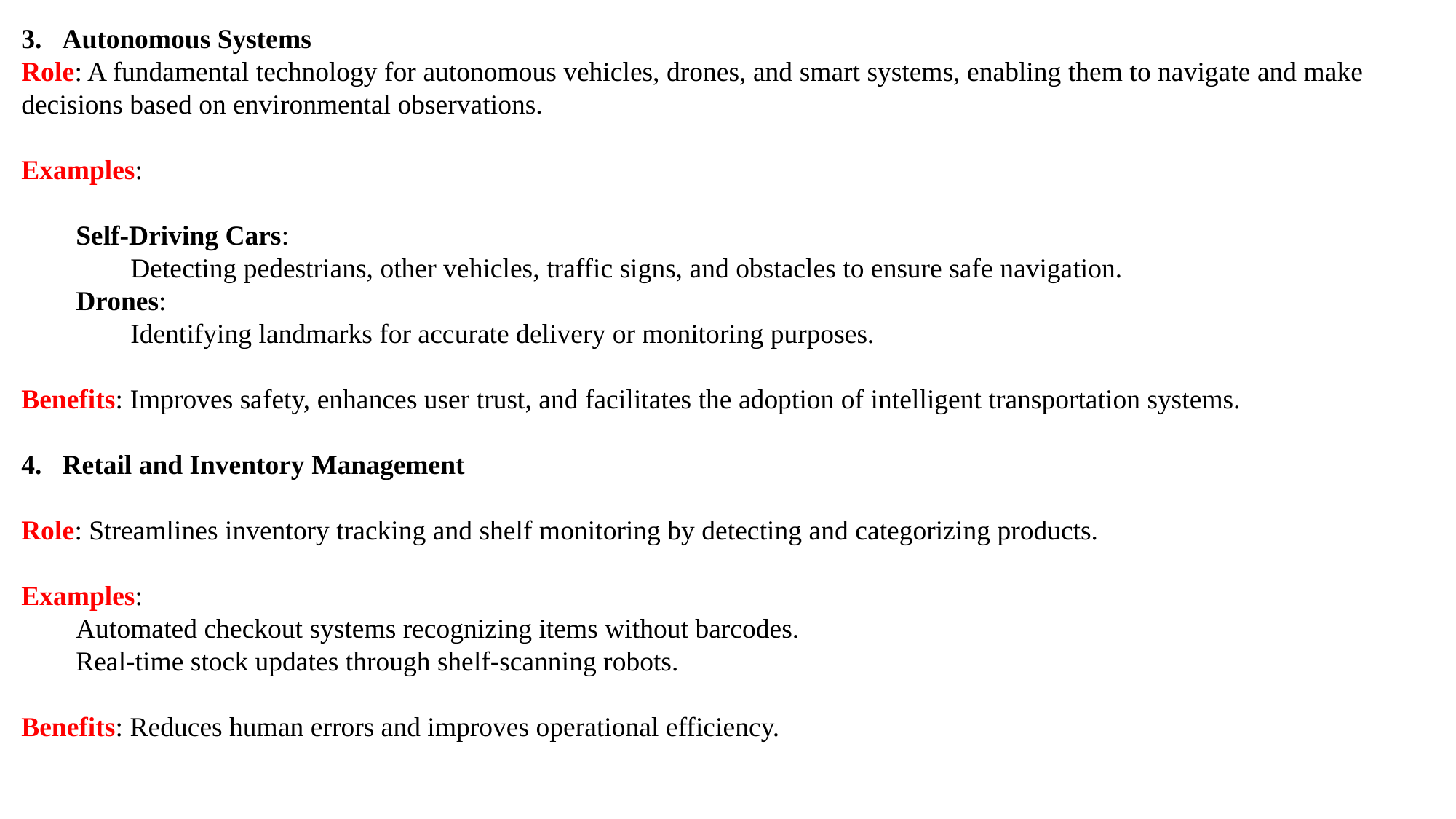

Autonomous Systems
Role: A fundamental technology for autonomous vehicles, drones, and smart systems, enabling them to navigate and make decisions based on environmental observations.

Examples:

Self-Driving Cars:
Detecting pedestrians, other vehicles, traffic signs, and obstacles to ensure safe navigation.
Drones:
Identifying landmarks for accurate delivery or monitoring purposes.

Benefits: Improves safety, enhances user trust, and facilitates the adoption of intelligent transportation systems.

Retail and Inventory Management

Role: Streamlines inventory tracking and shelf monitoring by detecting and categorizing products.

Examples:
Automated checkout systems recognizing items without barcodes.
Real-time stock updates through shelf-scanning robots.

Benefits: Reduces human errors and improves operational efficiency.